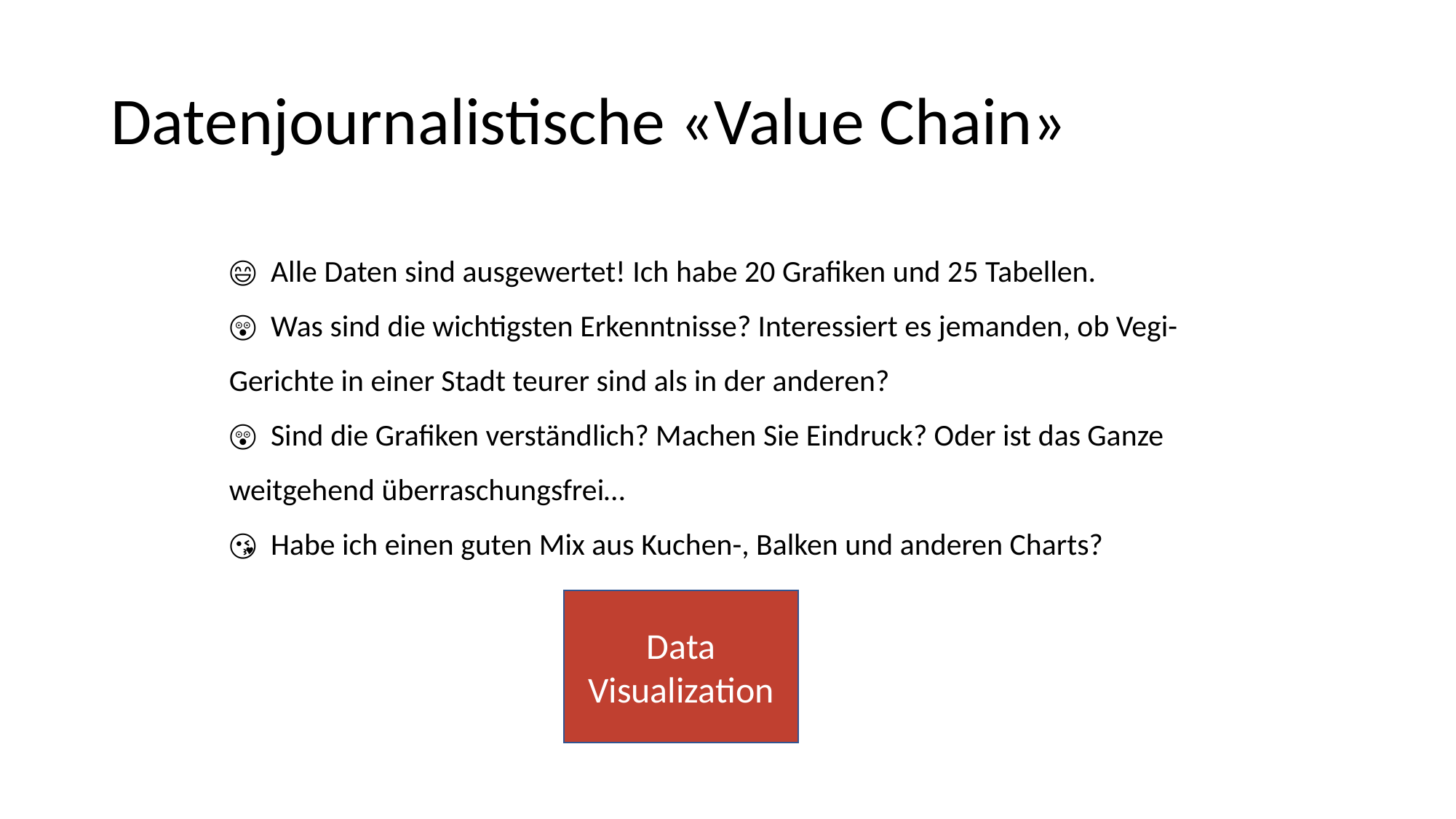

# Datenjournalistische «Value Chain»
😄  Alle Daten sind ausgewertet! Ich habe 20 Grafiken und 25 Tabellen.
😲  Was sind die wichtigsten Erkenntnisse? Interessiert es jemanden, ob Vegi-Gerichte in einer Stadt teurer sind als in der anderen?
😲  Sind die Grafiken verständlich? Machen Sie Eindruck? Oder ist das Ganze weitgehend überraschungsfrei…
😘  Habe ich einen guten Mix aus Kuchen-, Balken und anderen Charts?

Data Visualization